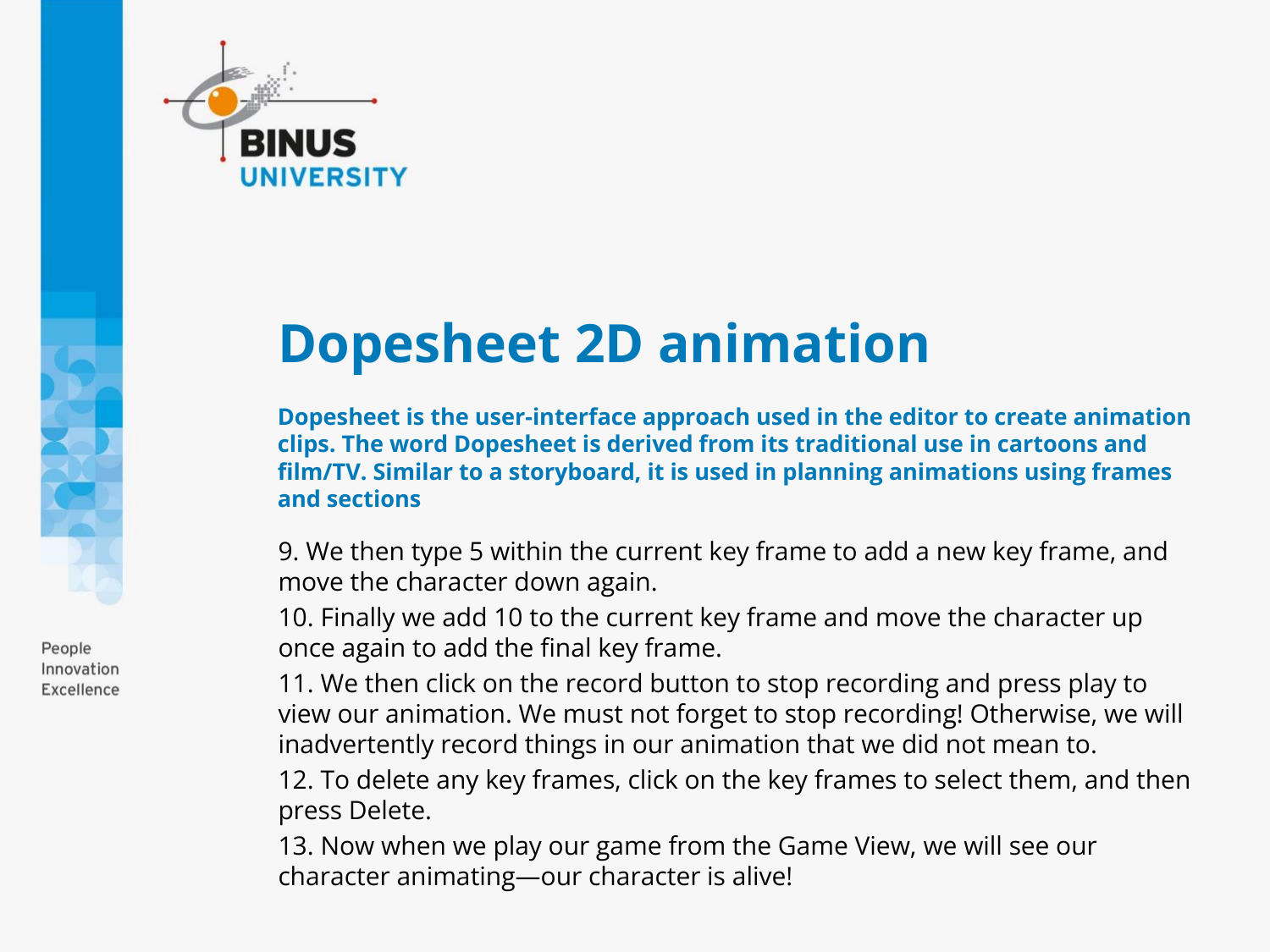

# Dopesheet 2D animation
Dopesheet is the user-interface approach used in the editor to create animation clips. The word Dopesheet is derived from its traditional use in cartoons and film/TV. Similar to a storyboard, it is used in planning animations using frames and sections
9. We then type 5 within the current key frame to add a new key frame, and move the character down again.
10. Finally we add 10 to the current key frame and move the character up once again to add the final key frame.
11. We then click on the record button to stop recording and press play to view our animation. We must not forget to stop recording! Otherwise, we will inadvertently record things in our animation that we did not mean to.
12. To delete any key frames, click on the key frames to select them, and then press Delete.
13. Now when we play our game from the Game View, we will see our character animating—our character is alive!